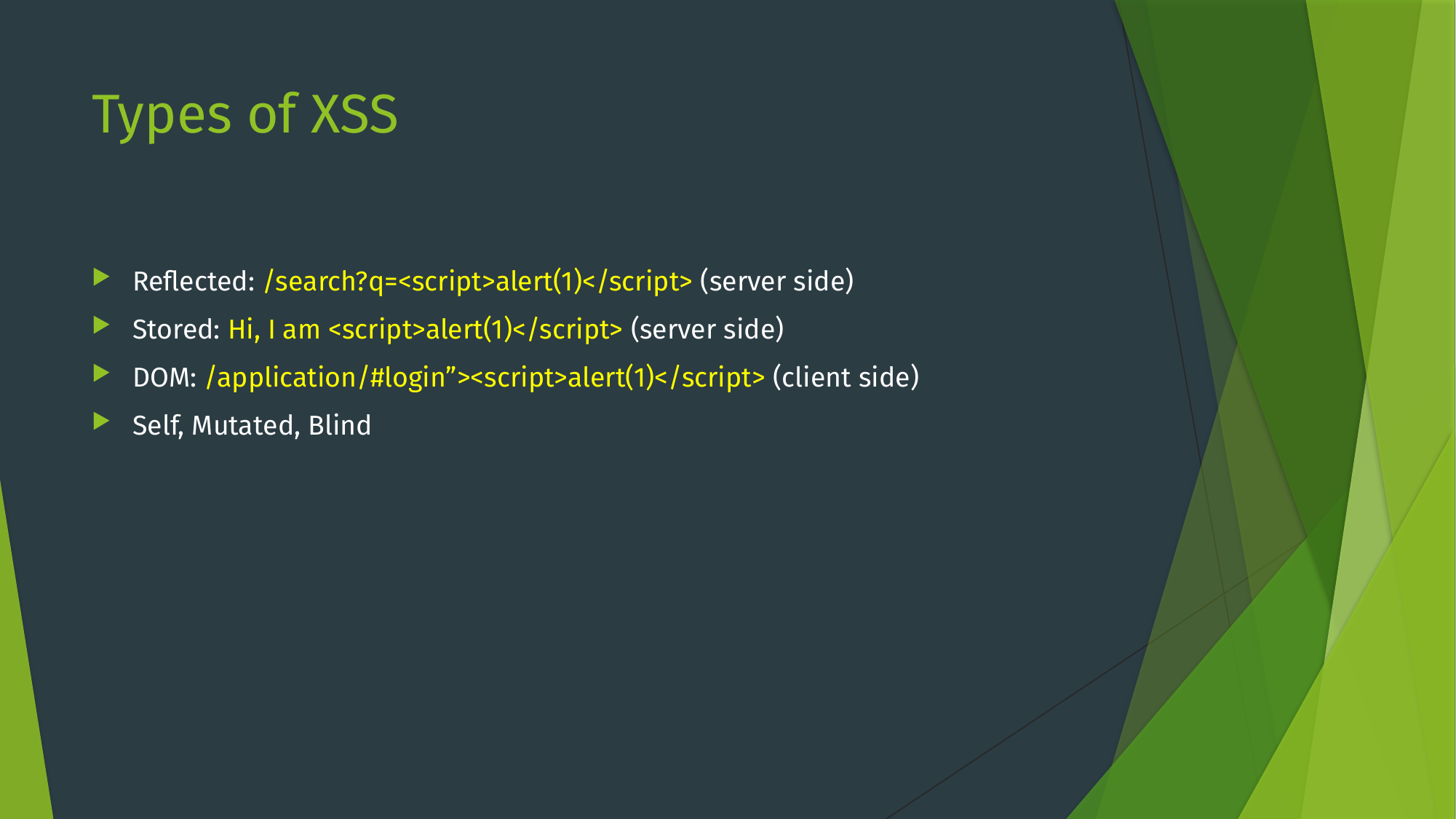

# Types of XSS
Reflected: /search?q=<script>alert(1)</script> (server side)
Stored: Hi, I am <script>alert(1)</script> (server side)
DOM: /application/#login”><script>alert(1)</script> (client side)
Self, Mutated, Blind